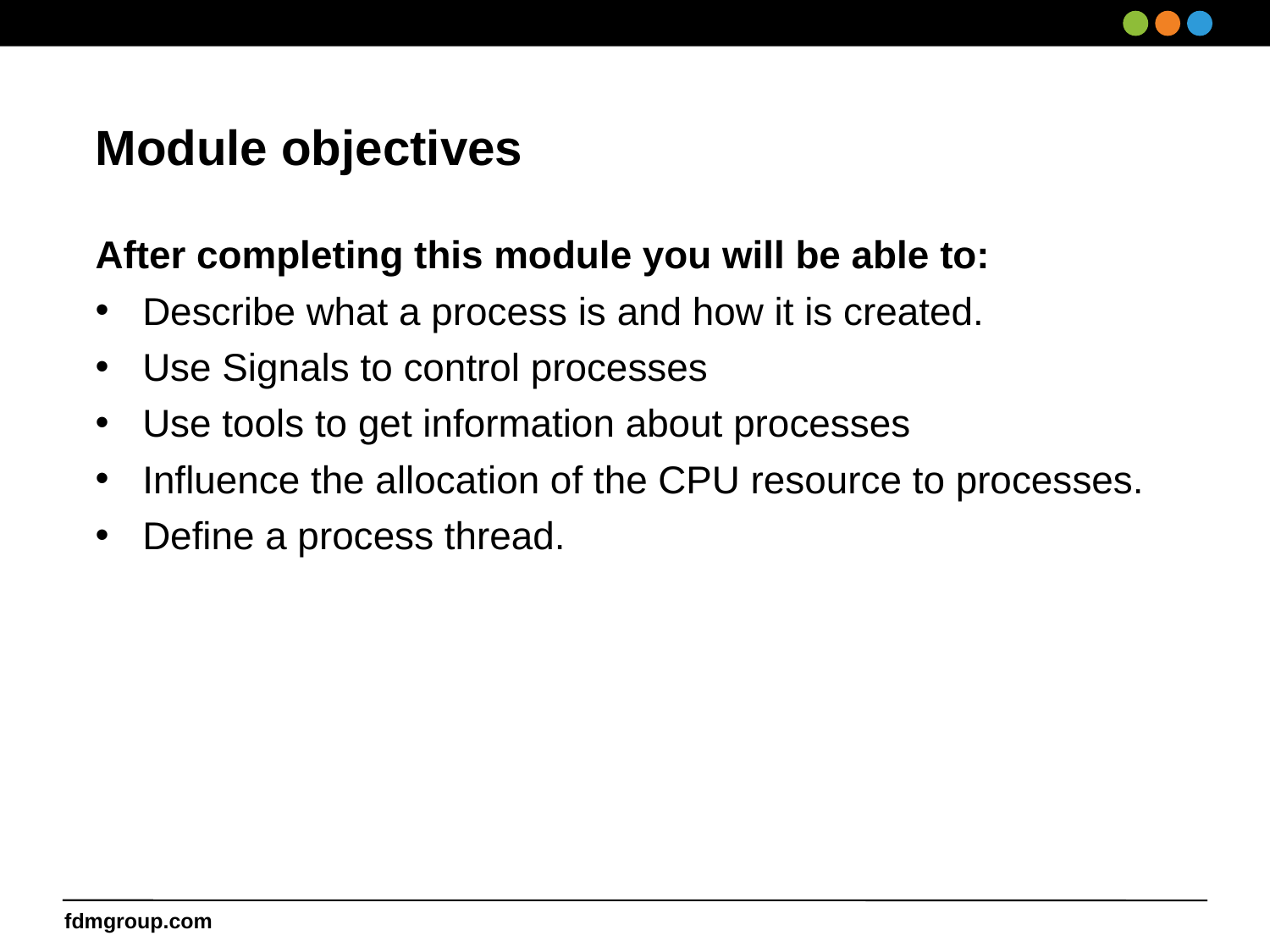

Module objectives
After completing this module you will be able to:
Describe what a process is and how it is created.
Use Signals to control processes
Use tools to get information about processes
Influence the allocation of the CPU resource to processes.
Define a process thread.